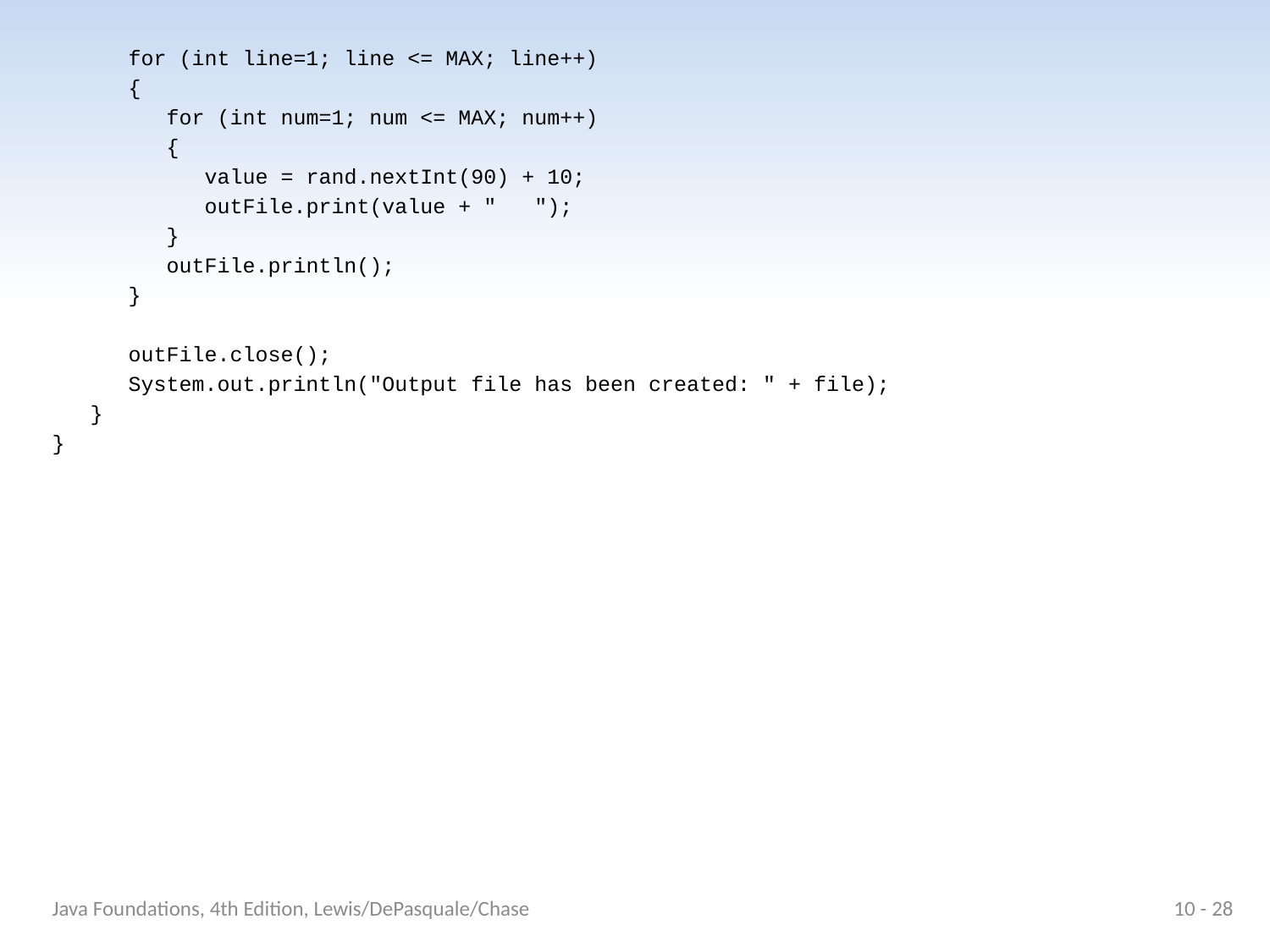

for (int line=1; line <= MAX; line++)
      {
         for (int num=1; num <= MAX; num++)
         {
            value = rand.nextInt(90) + 10;
            outFile.print(value + "   ");
         }
         outFile.println();
      }

      outFile.close();
      System.out.println("Output file has been created: " + file);
   }
}

Java Foundations, 4th Edition, Lewis/DePasquale/Chase
10 - 28